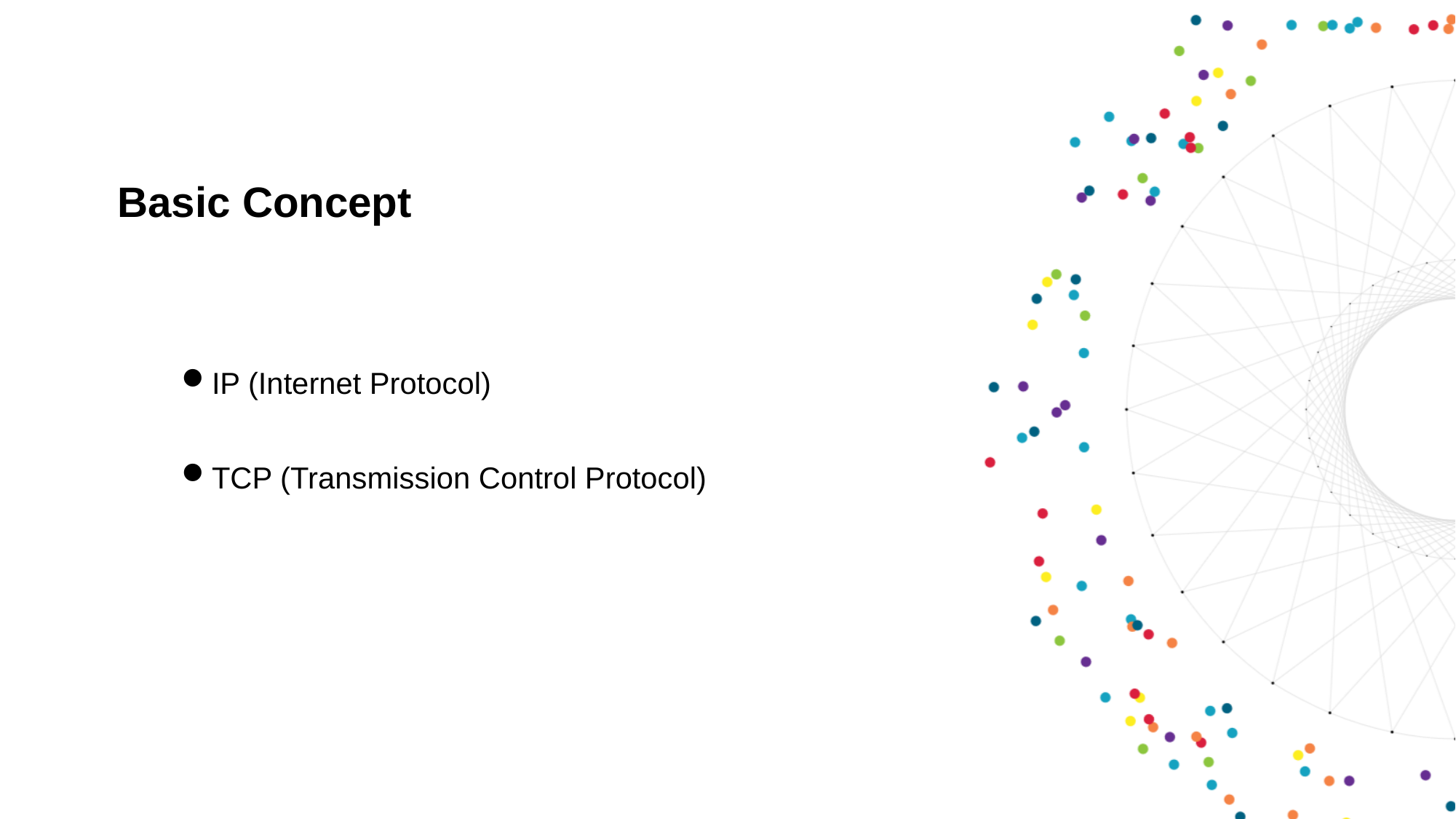

Basic Concept

IP (Internet Protocol)

TCP (Transmission Control Protocol)